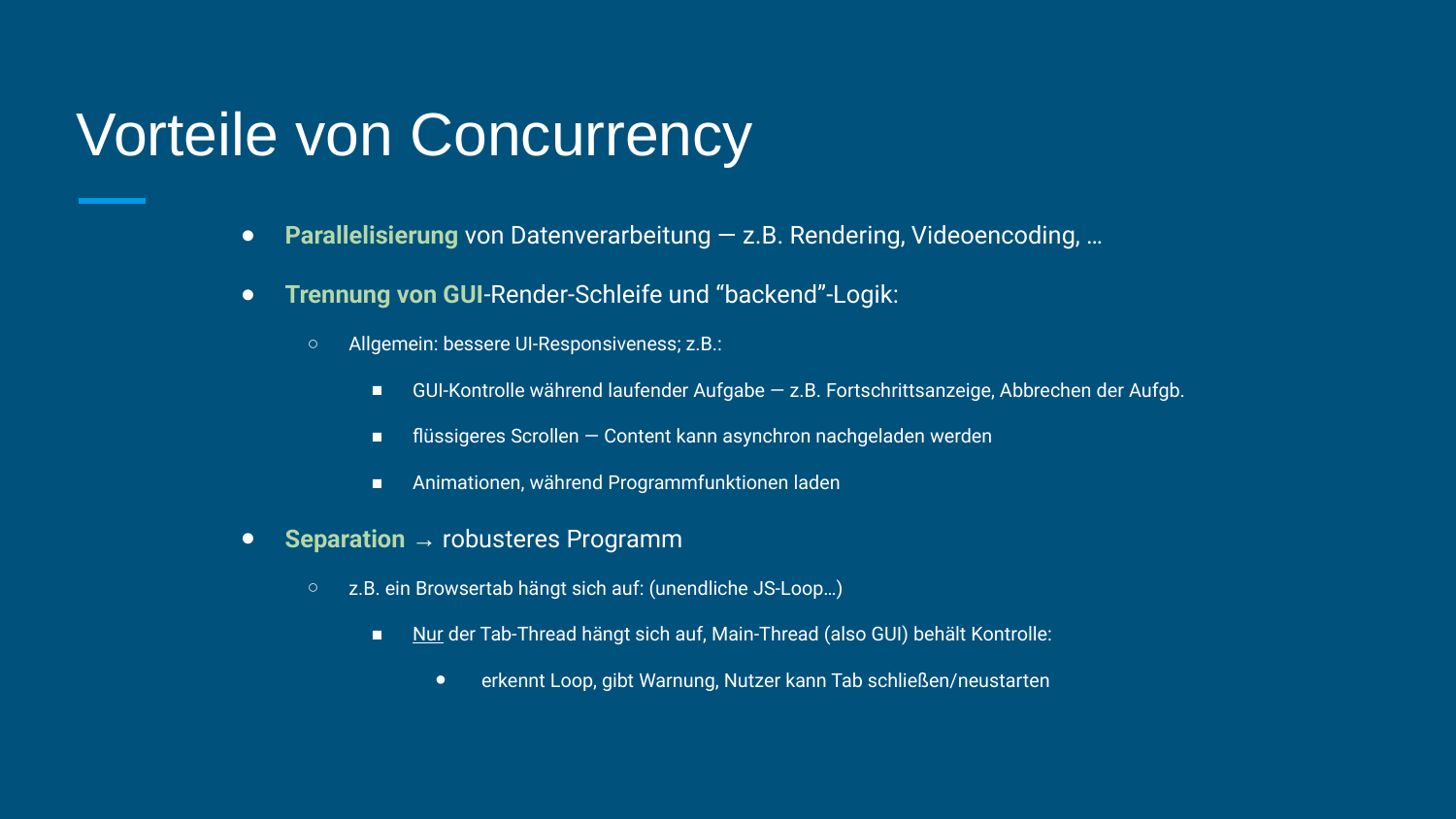

# Vorteile von Concurrency
Parallelisierung von Datenverarbeitung — z.B. Rendering, Videoencoding, …
Trennung von GUI-Render-Schleife und “backend”-Logik:
Allgemein: bessere UI-Responsiveness; z.B.:
GUI-Kontrolle während laufender Aufgabe — z.B. Fortschrittsanzeige, Abbrechen der Aufgb.
flüssigeres Scrollen — Content kann asynchron nachgeladen werden
Animationen, während Programmfunktionen laden
Separation → robusteres Programm
z.B. ein Browsertab hängt sich auf: (unendliche JS-Loop…)
Nur der Tab-Thread hängt sich auf, Main-Thread (also GUI) behält Kontrolle:
 erkennt Loop, gibt Warnung, Nutzer kann Tab schließen/neustarten